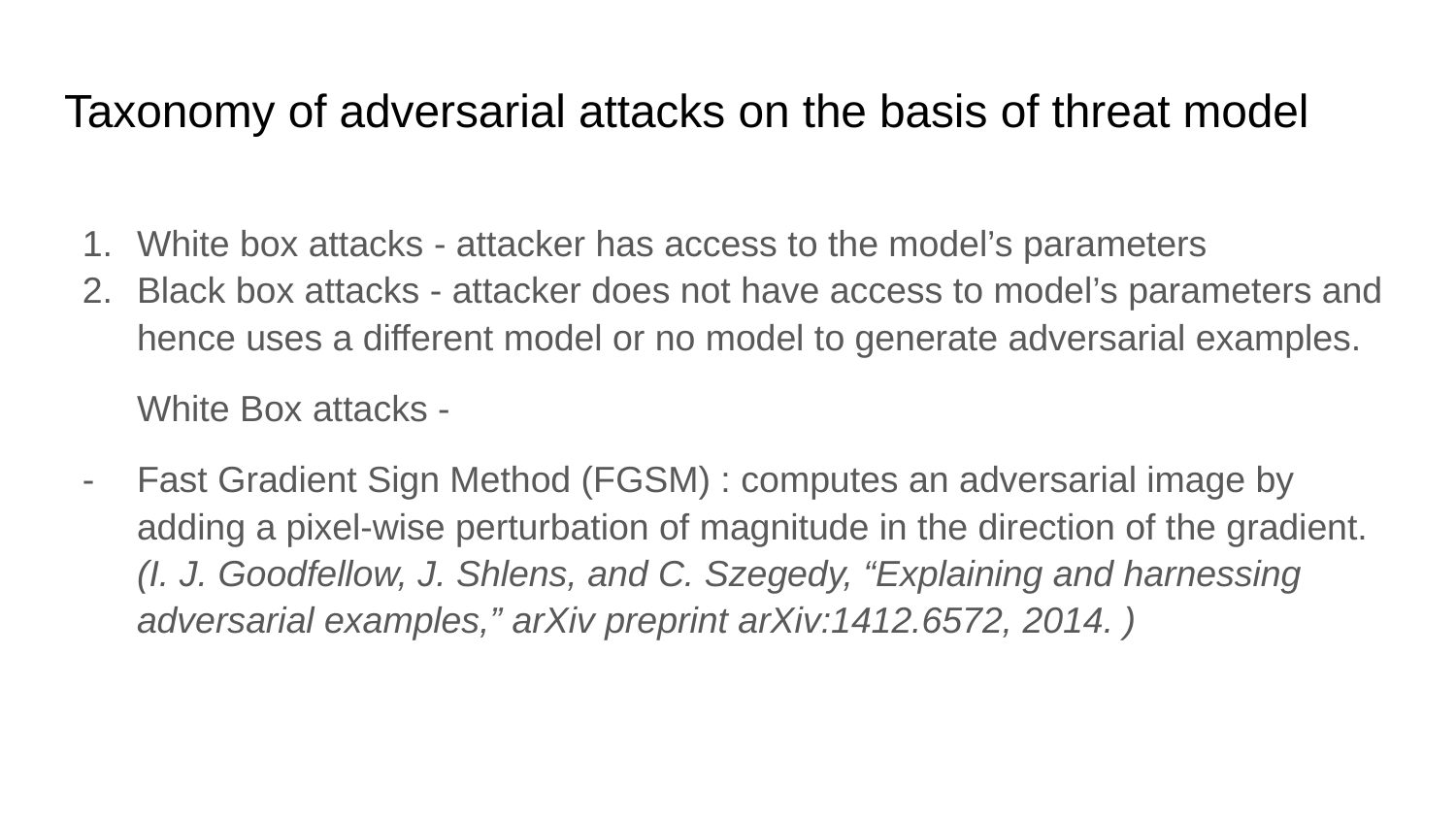

# Taxonomy of adversarial attacks on the basis of threat model
White box attacks - attacker has access to the model’s parameters
Black box attacks - attacker does not have access to model’s parameters and hence uses a different model or no model to generate adversarial examples.
White Box attacks -
Fast Gradient Sign Method (FGSM) : computes an adversarial image by adding a pixel-wise perturbation of magnitude in the direction of the gradient. (I. J. Goodfellow, J. Shlens, and C. Szegedy, “Explaining and harnessing adversarial examples,” arXiv preprint arXiv:1412.6572, 2014. )